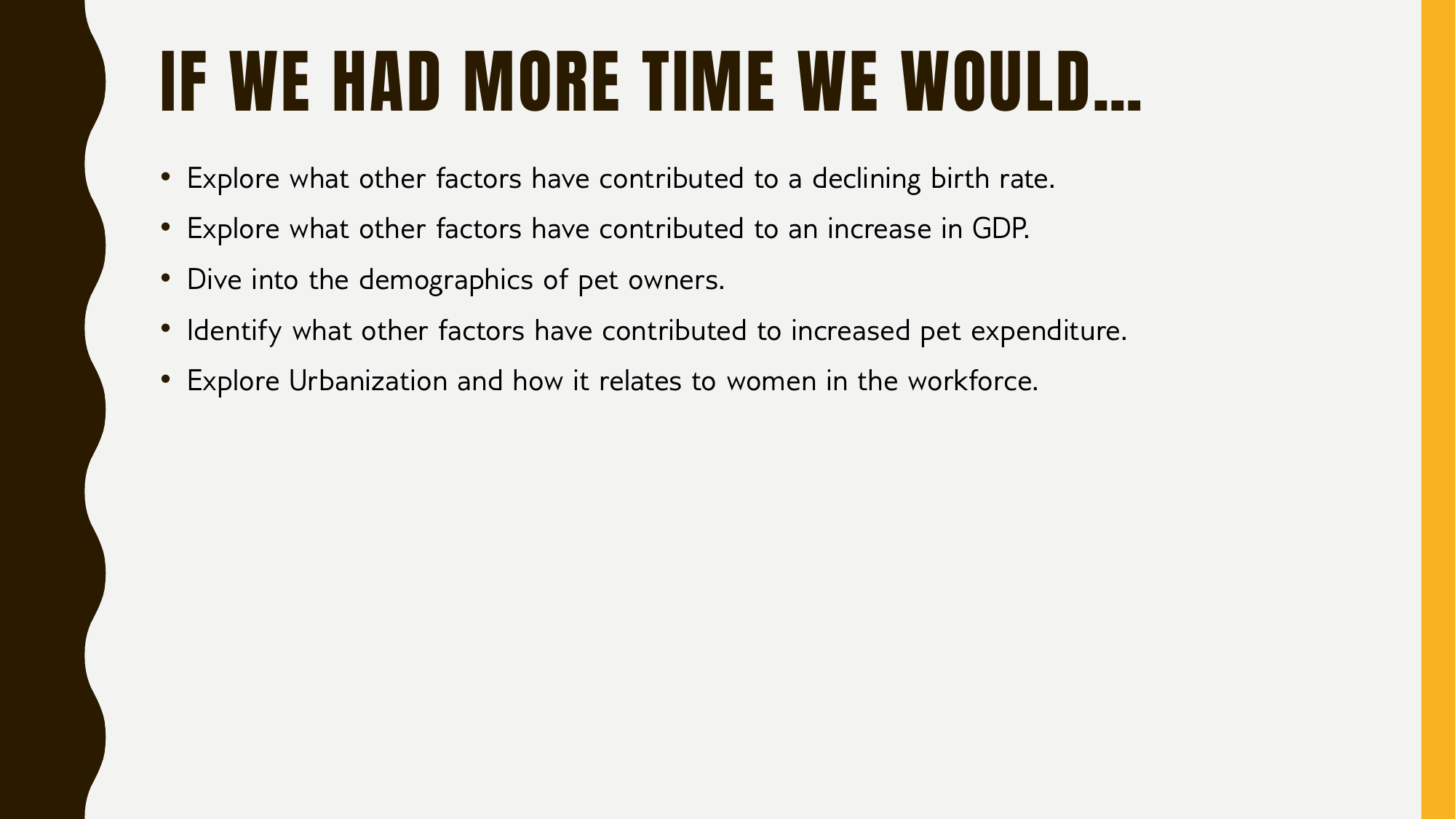

# IF we had more time we would…
Explore what other factors have contributed to a declining birth rate.
Explore what other factors have contributed to an increase in GDP.
Dive into the demographics of pet owners.
Identify what other factors have contributed to increased pet expenditure.
Explore Urbanization and how it relates to women in the workforce.